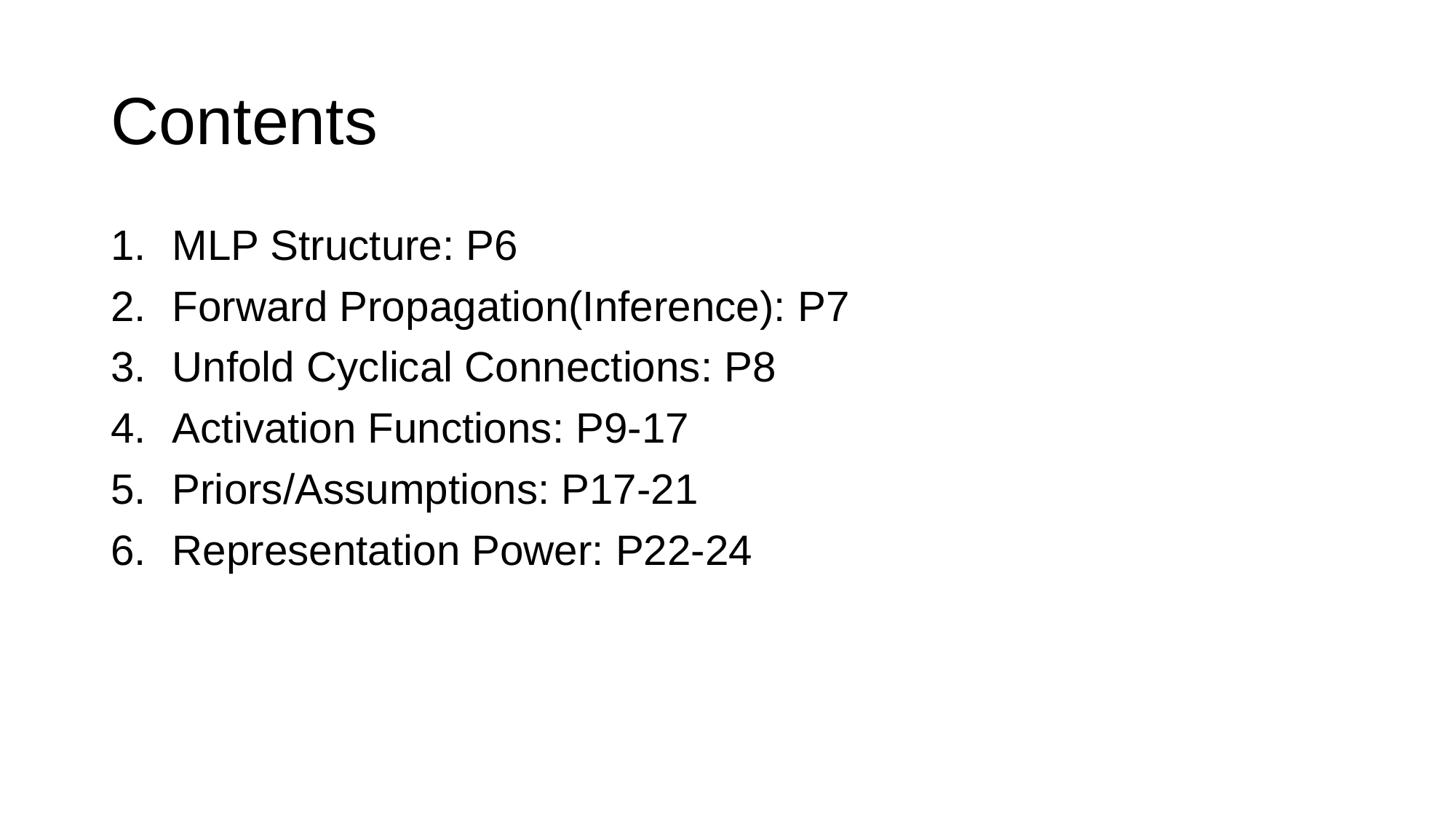

# Contents
MLP Structure: P6
Forward Propagation(Inference): P7
Unfold Cyclical Connections: P8
Activation Functions: P9-17
Priors/Assumptions: P17-21
Representation Power: P22-24